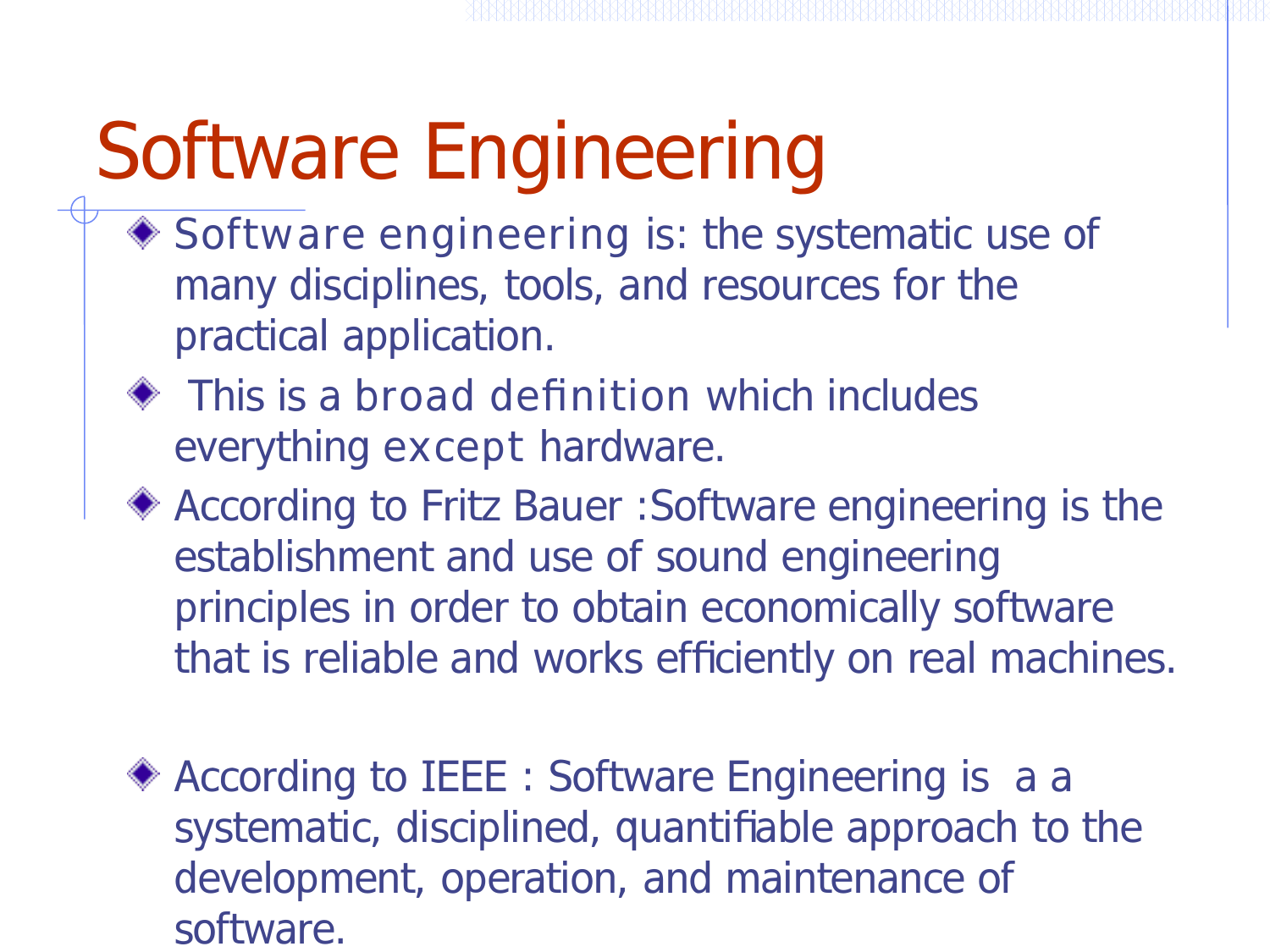

# Software Engineering
Software engineering is: the systematic use of many disciplines, tools, and resources for the practical application.
 This is a broad definition which includes everything except hardware.
According to Fritz Bauer :Software engineering is the establishment and use of sound engineering principles in order to obtain economically software that is reliable and works efficiently on real machines.

According to IEEE : Software Engineering is  a a systematic, disciplined, quantifiable approach to the development, operation, and maintenance of software.